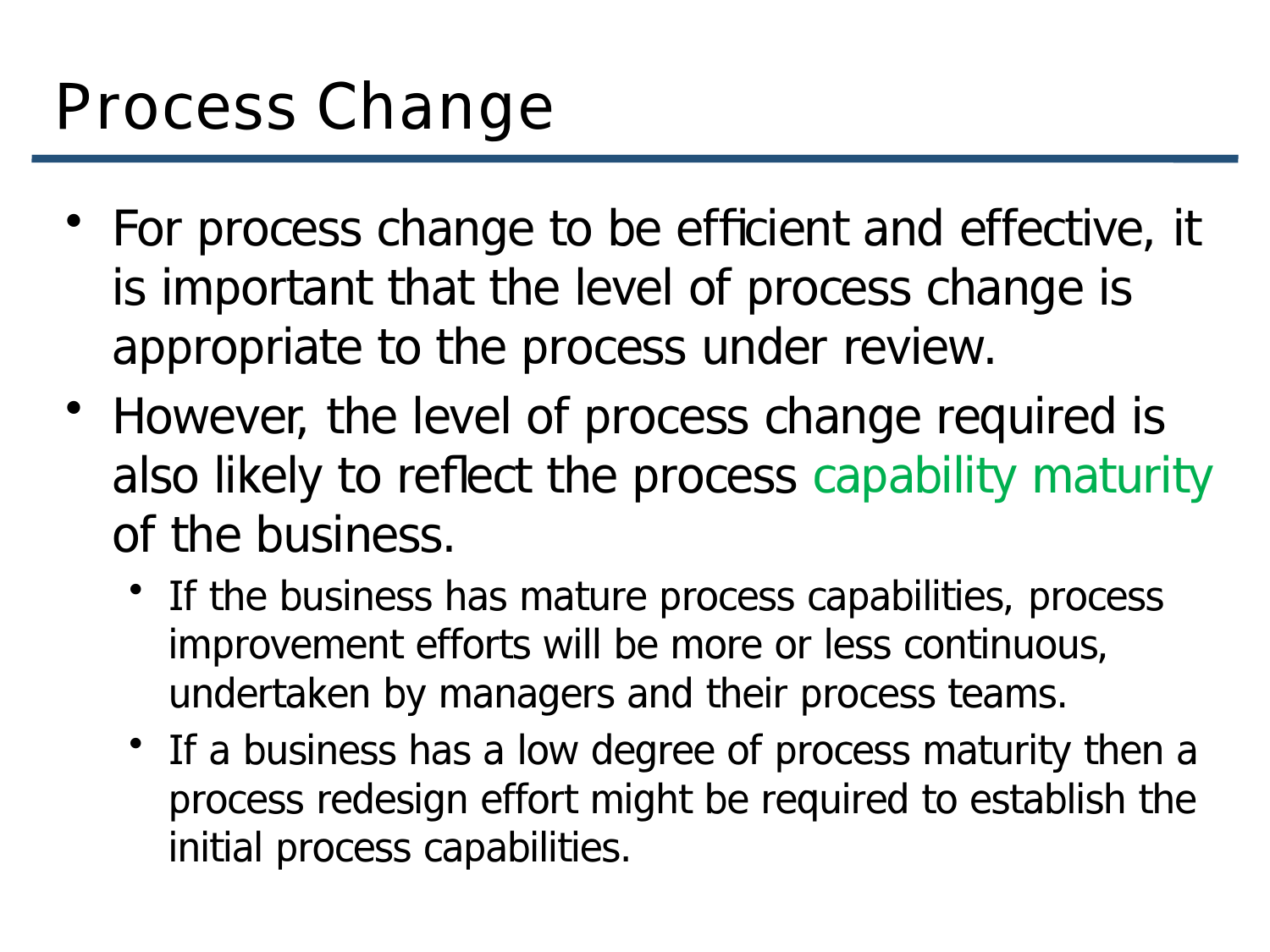

# Process Change
For process change to be efficient and effective, it is important that the level of process change is appropriate to the process under review.
However, the level of process change required is also likely to reflect the process capability maturity of the business.
If the business has mature process capabilities, process improvement efforts will be more or less continuous, undertaken by managers and their process teams.
If a business has a low degree of process maturity then a process redesign effort might be required to establish the initial process capabilities.